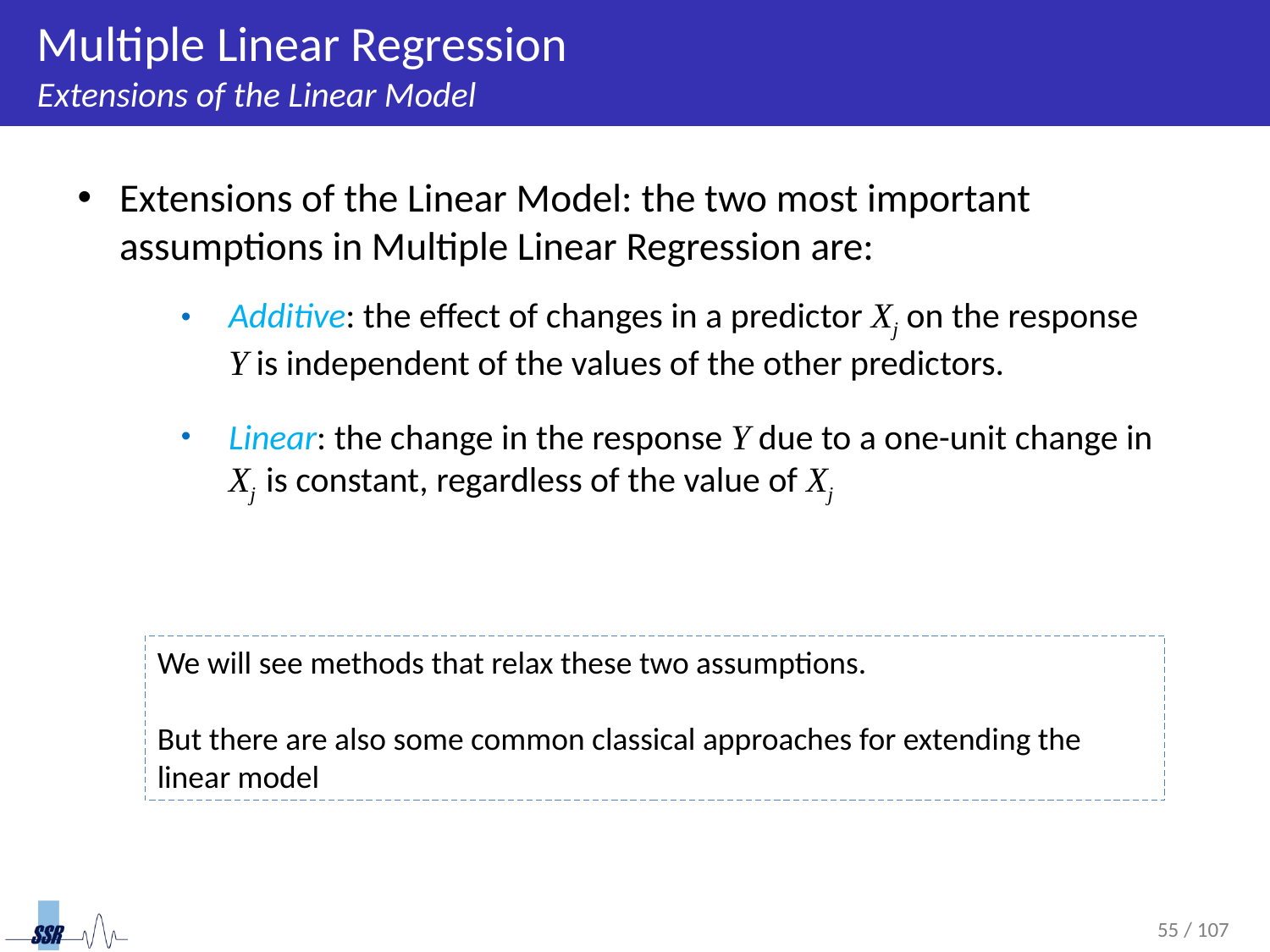

# Multiple Linear Regression Extensions of the Linear Model
Extensions of the Linear Model: the two most important assumptions in Multiple Linear Regression are:
Additive: the effect of changes in a predictor Xj on the response Y is independent of the values of the other predictors.
Linear: the change in the response Y due to a one-unit change in Xj  is constant, regardless of the value of Xj
We will see methods that relax these two assumptions.

But there are also some common classical approaches for extending the linear model